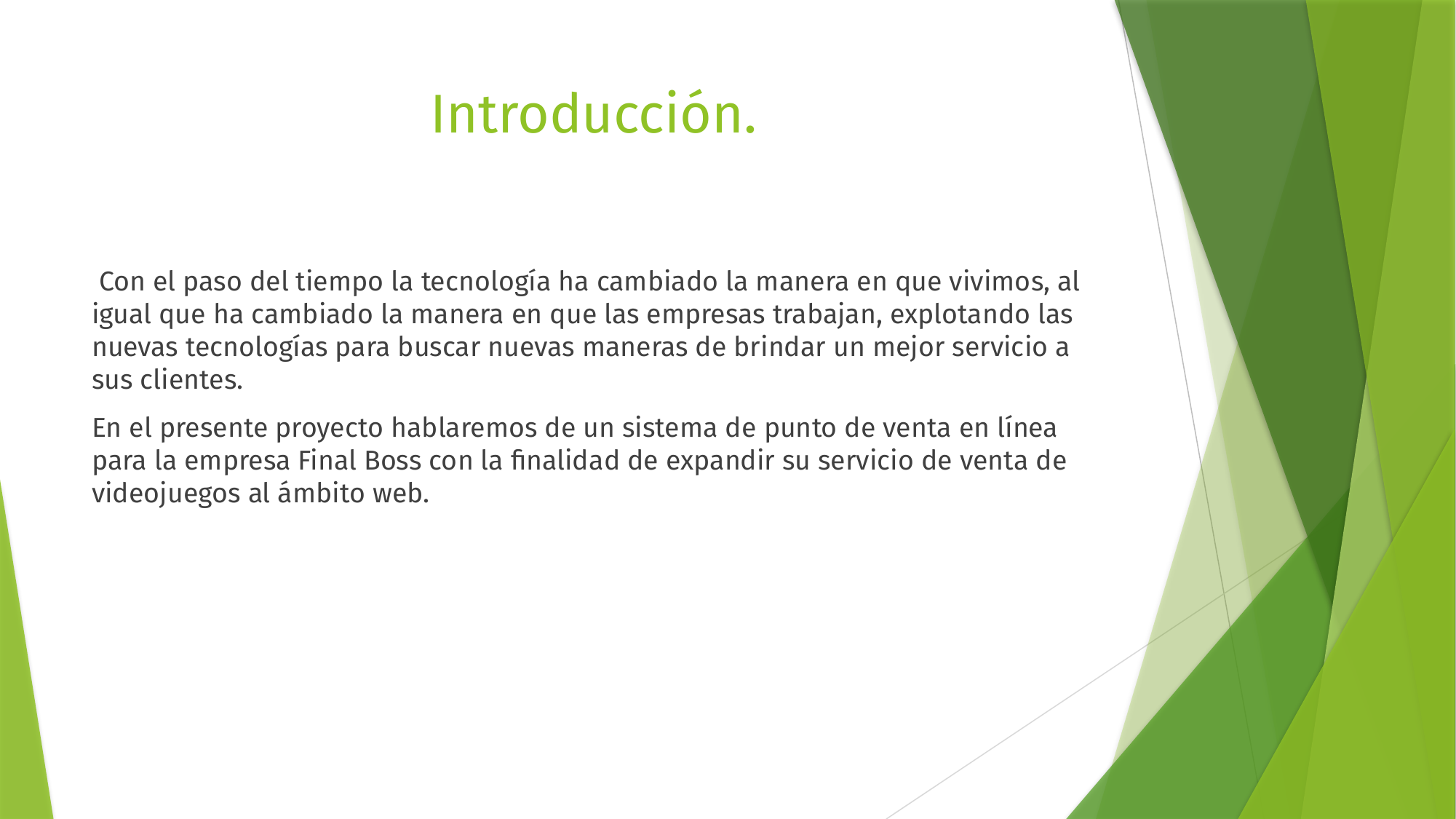

# Introducción.
 Con el paso del tiempo la tecnología ha cambiado la manera en que vivimos, al igual que ha cambiado la manera en que las empresas trabajan, explotando las nuevas tecnologías para buscar nuevas maneras de brindar un mejor servicio a sus clientes.
En el presente proyecto hablaremos de un sistema de punto de venta en línea para la empresa Final Boss con la finalidad de expandir su servicio de venta de videojuegos al ámbito web.